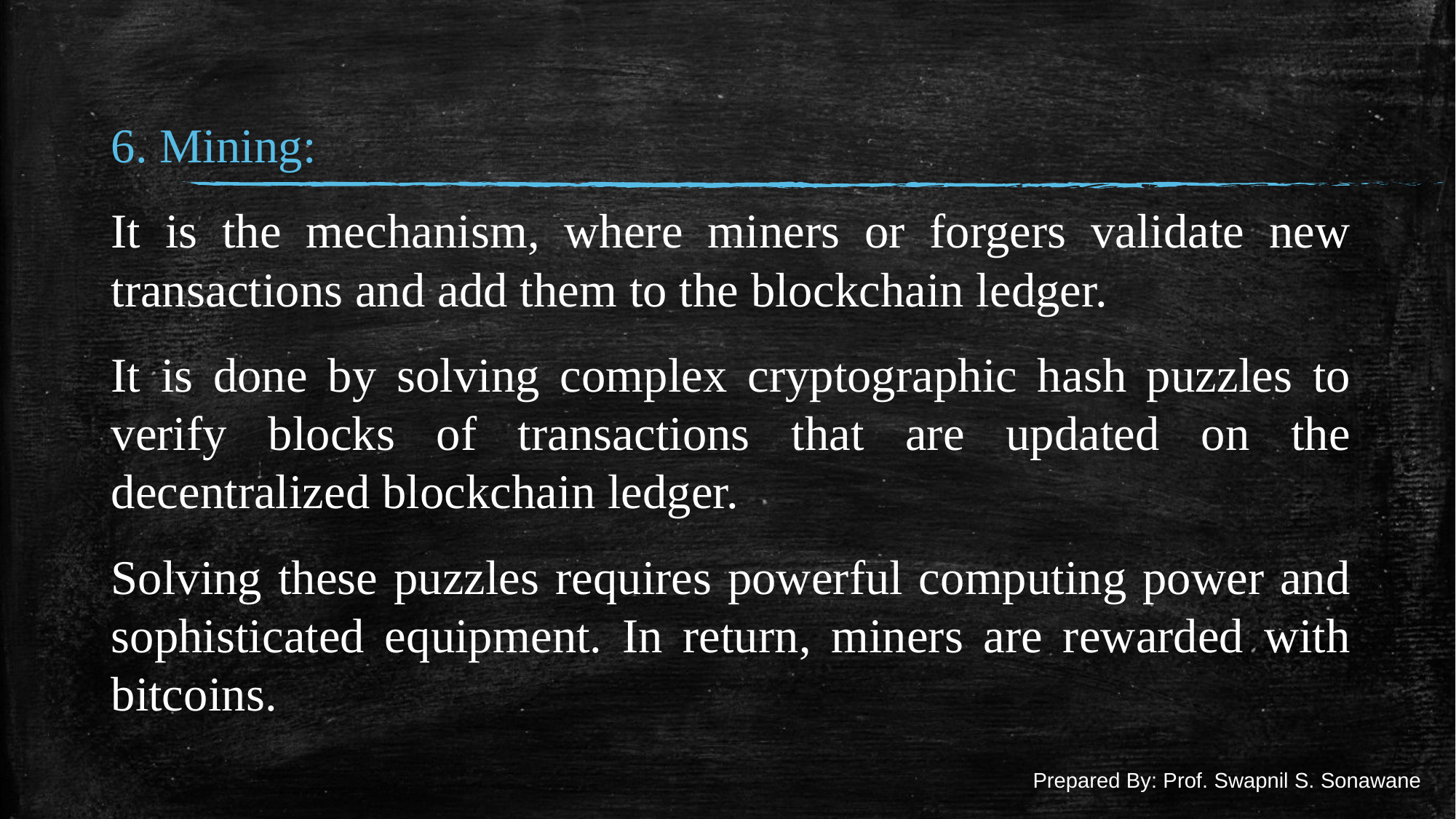

#
6. Mining:
It is the mechanism, where miners or forgers validate new transactions and add them to the blockchain ledger.
It is done by solving complex cryptographic hash puzzles to verify blocks of transactions that are updated on the decentralized blockchain ledger.
Solving these puzzles requires powerful computing power and sophisticated equipment. In return, miners are rewarded with bitcoins.

Prepared By: Prof. Swapnil S. Sonawane